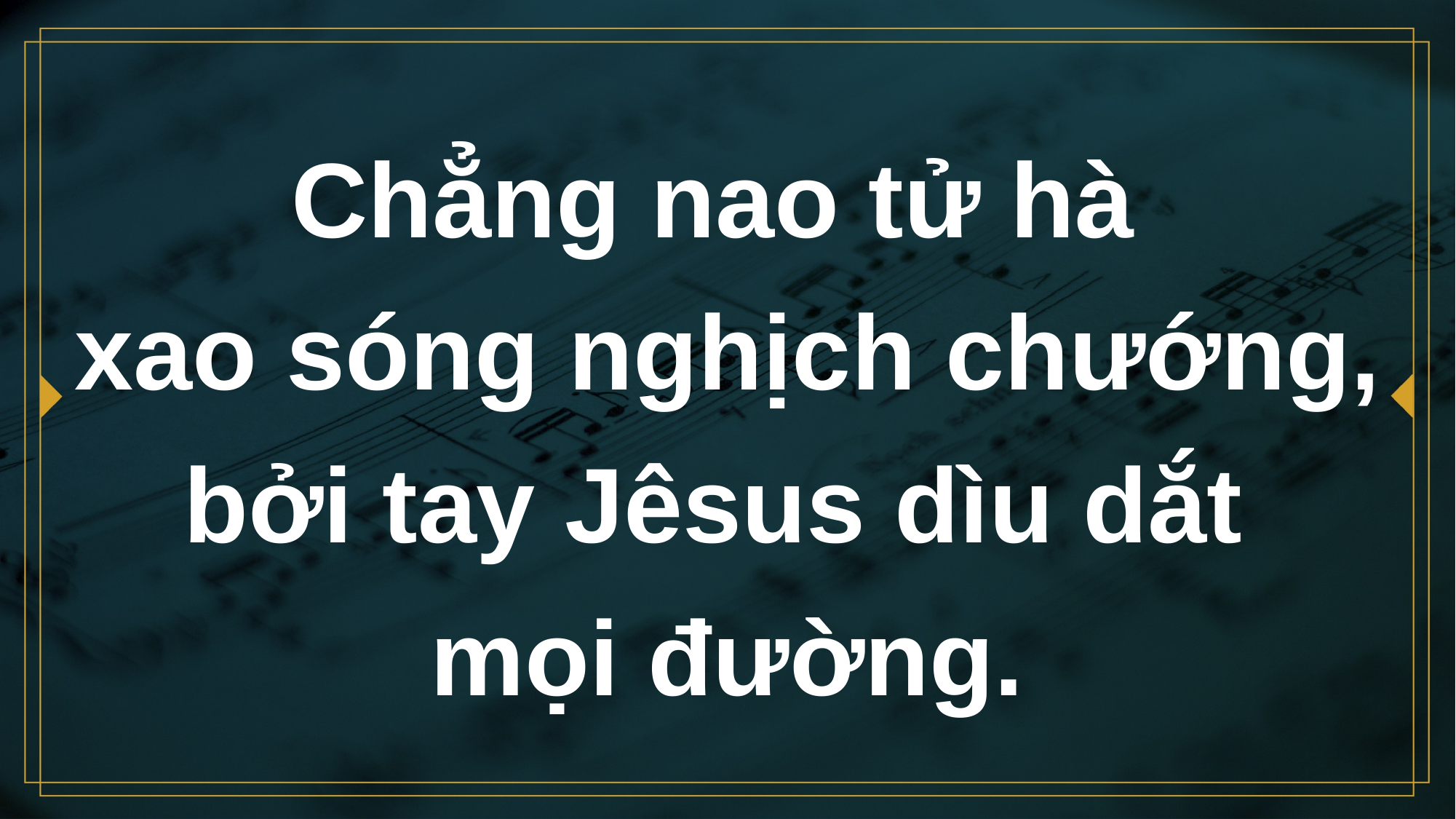

# Chẳng nao tử hà xao sóng nghịch chướng, bởi tay Jêsus dìu dắt mọi đường.